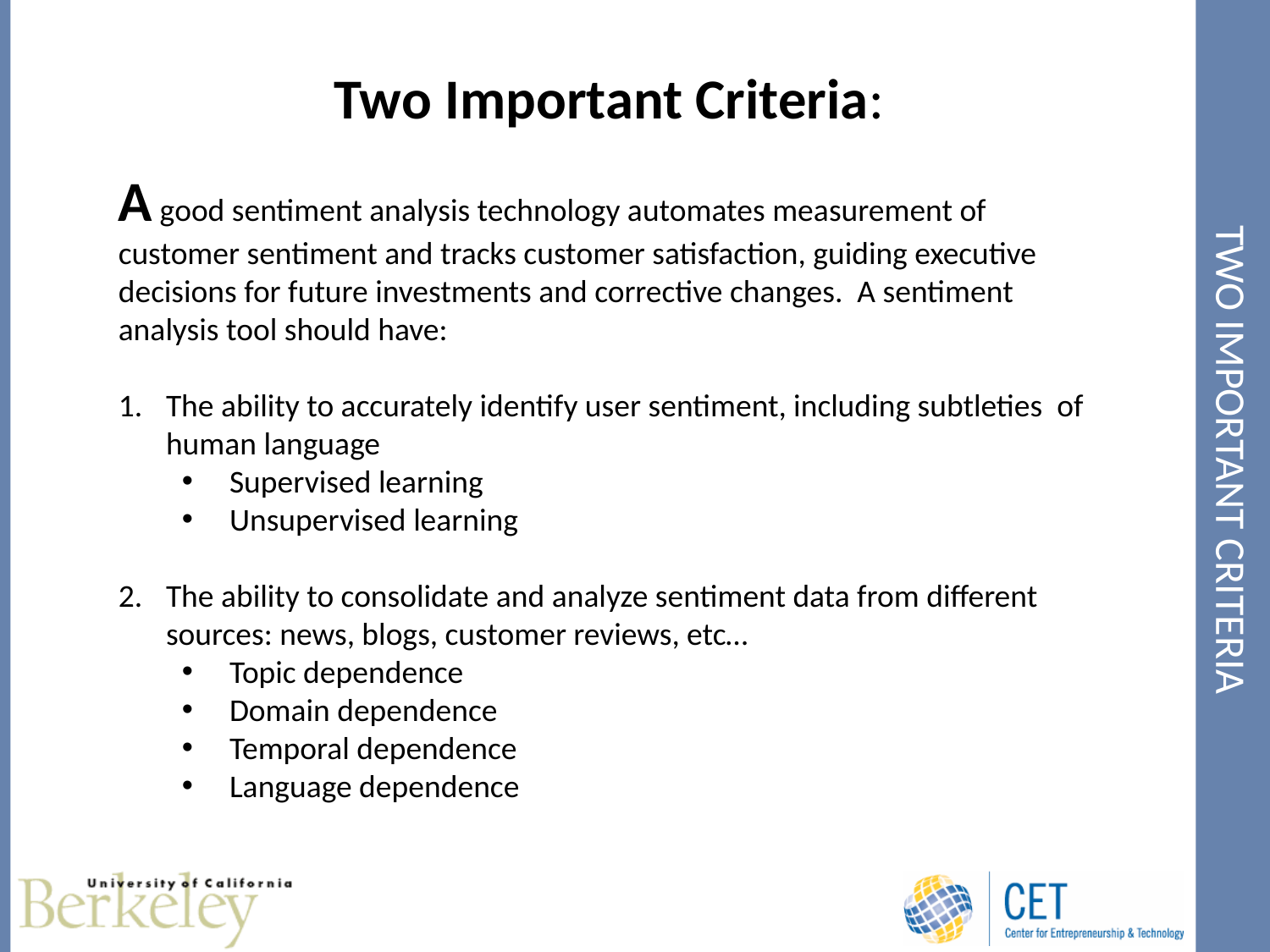

# Two Important Criteria
Two Important Criteria:
A good sentiment analysis technology automates measurement of customer sentiment and tracks customer satisfaction, guiding executive decisions for future investments and corrective changes.  A sentiment analysis tool should have:

The ability to accurately identify user sentiment, including subtleties  of human language
Supervised learning
Unsupervised learning

The ability to consolidate and analyze sentiment data from different sources: news, blogs, customer reviews, etc…
Topic dependence
Domain dependence
Temporal dependence
Language dependence